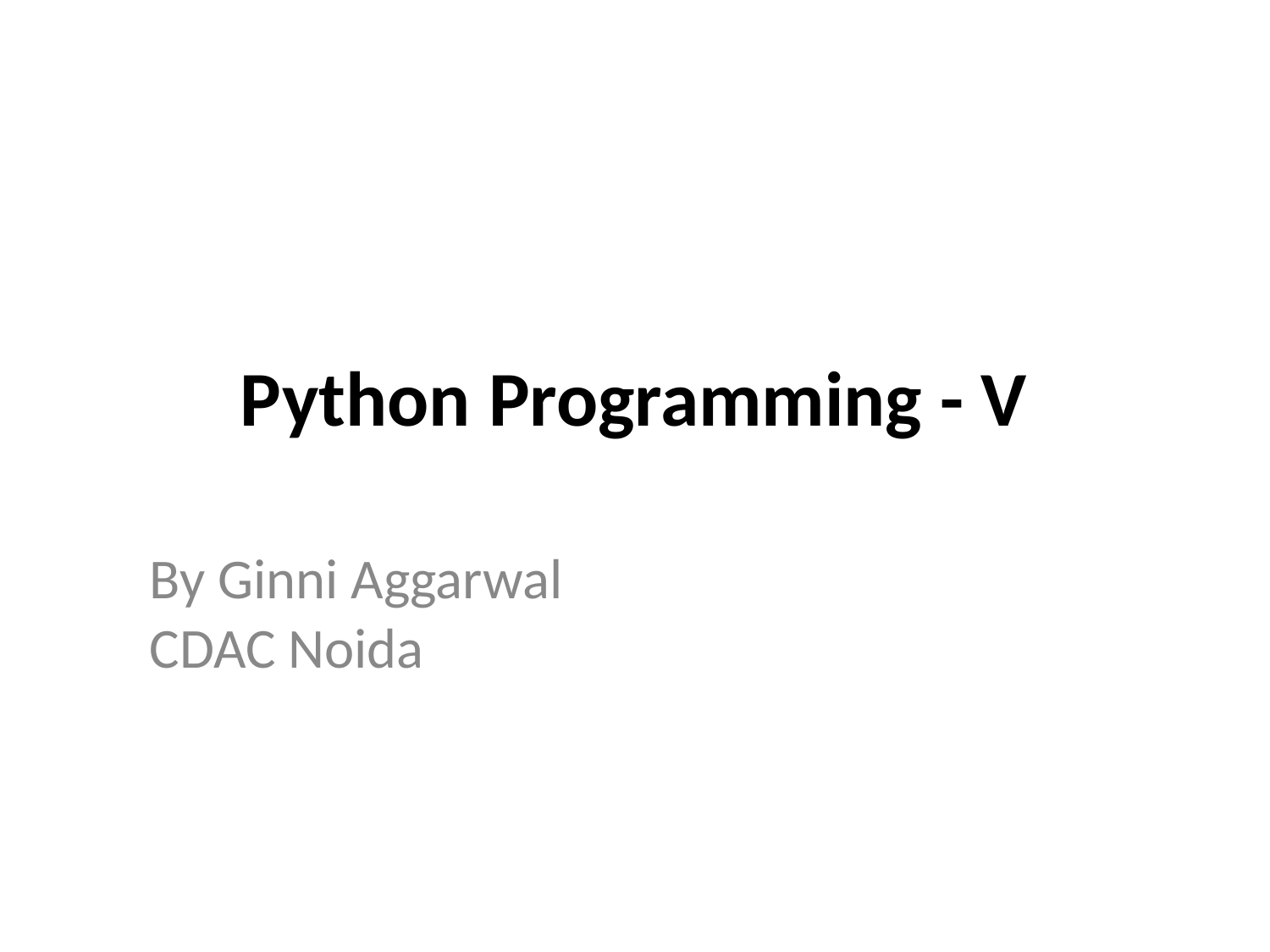

Python Programming - V
By Ginni Aggarwal
CDAC Noida